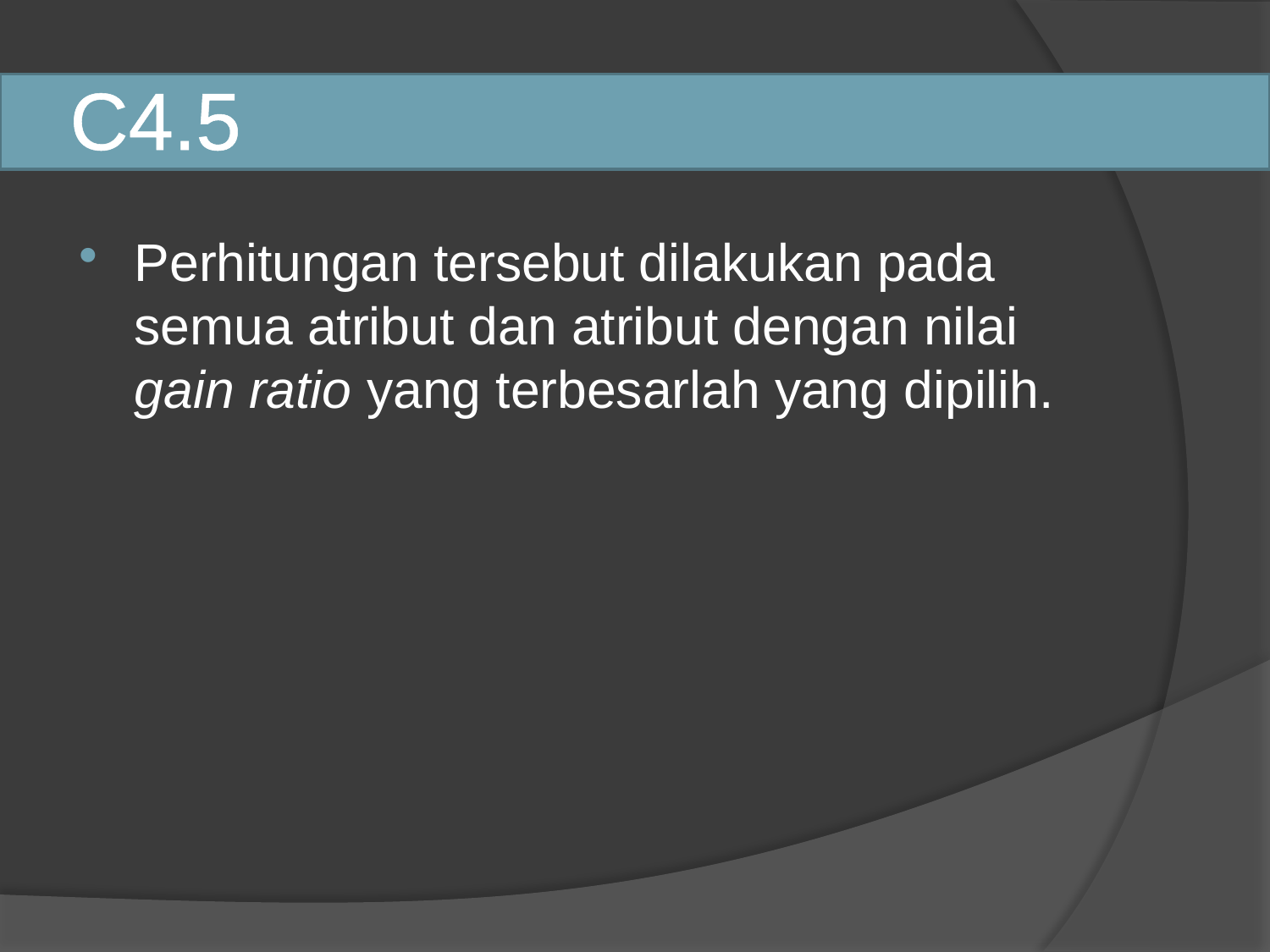

# C4.5

Perhitungan tersebut dilakukan pada semua atribut dan atribut dengan nilai gain ratio yang terbesarlah yang dipilih.